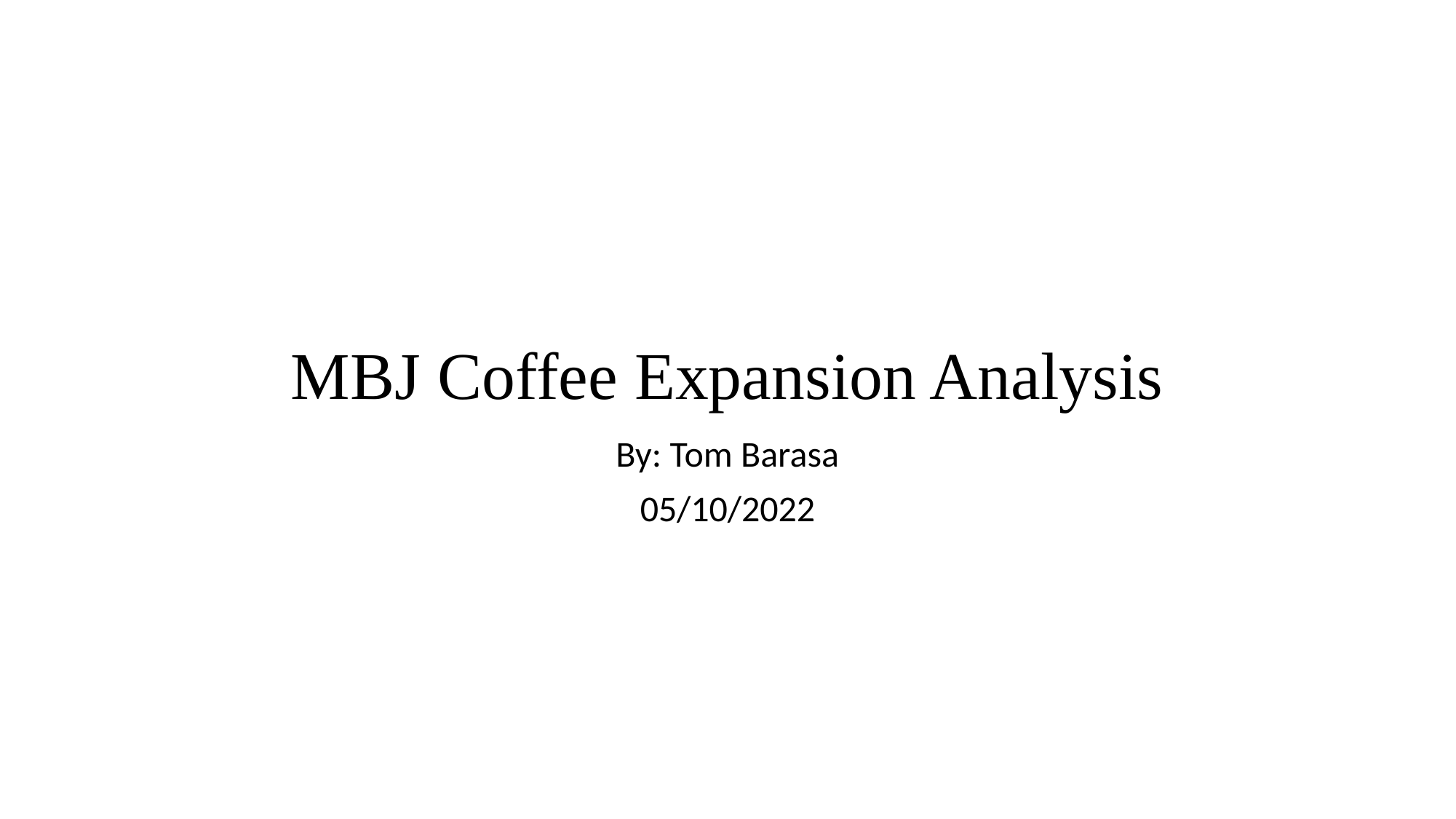

# MBJ Coffee Expansion Analysis
By: Tom Barasa
05/10/2022